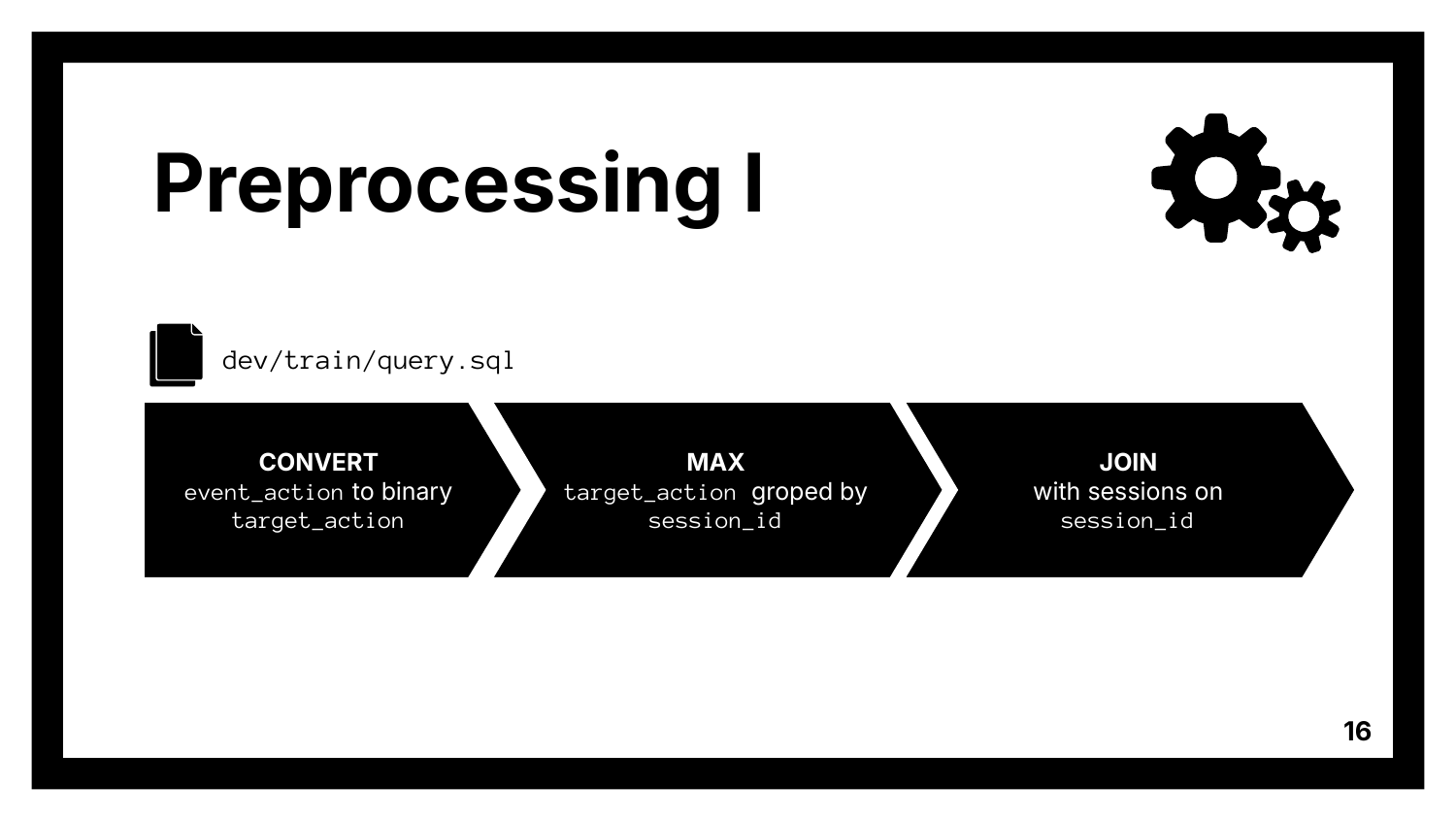

# Preprocessing I

dev/train/query.sql
CONVERT
event_action to binary target_action
MAX
target_action groped by session_id
JOIN
with sessions on session_id
16